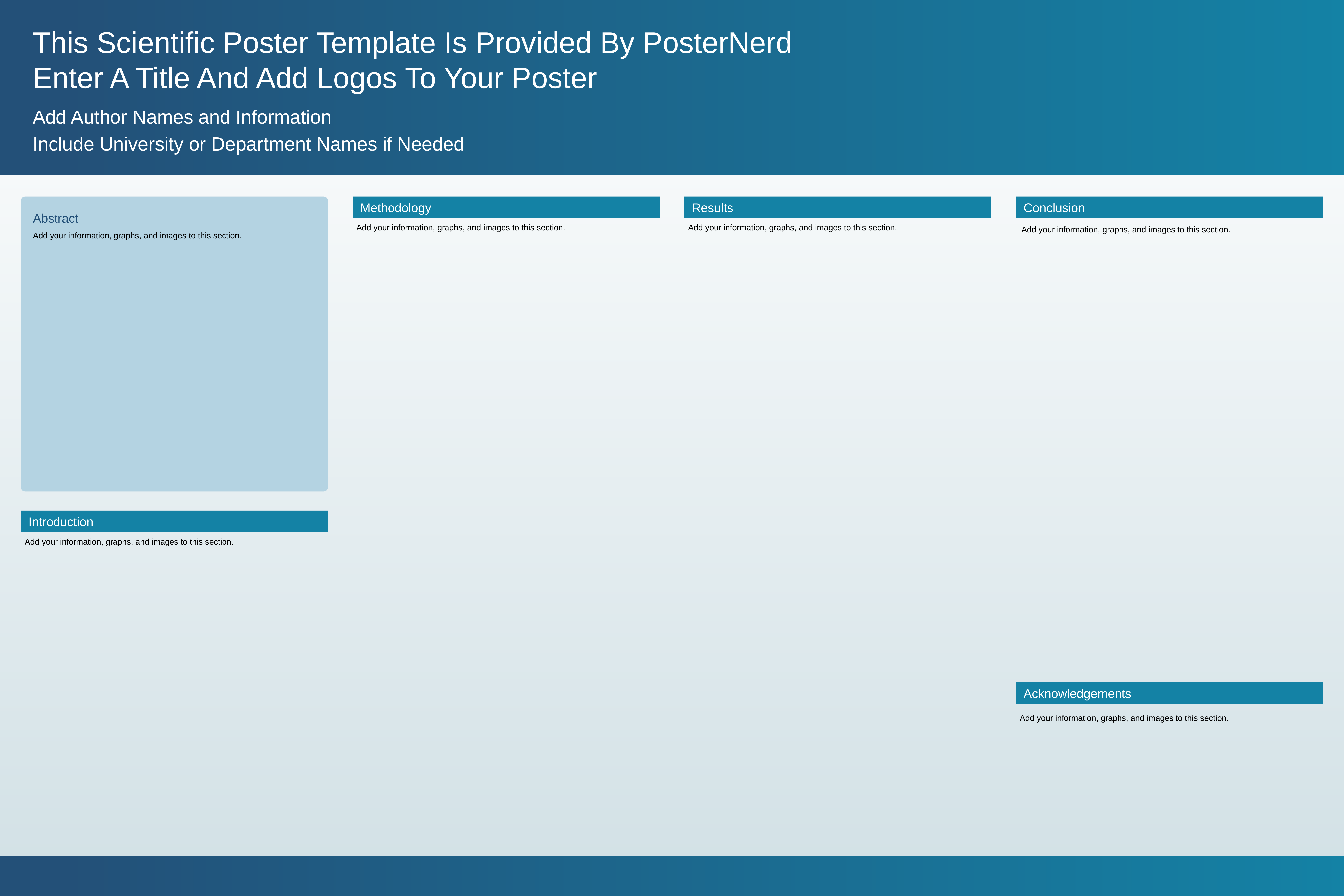

This Scientific Poster Template Is Provided By PosterNerd
Enter A Title And Add Logos To Your Poster
Add Author Names and Information
Include University or Department Names if Needed

Methodology
Results
Conclusion
Abstract
Add your information, graphs, and images to this section.
Add your information, graphs, and images to this section.
Add your information, graphs, and images to this section.
Add your information, graphs, and images to this section.
Introduction
Add your information, graphs, and images to this section.
Acknowledgements
Add your information, graphs, and images to this section.